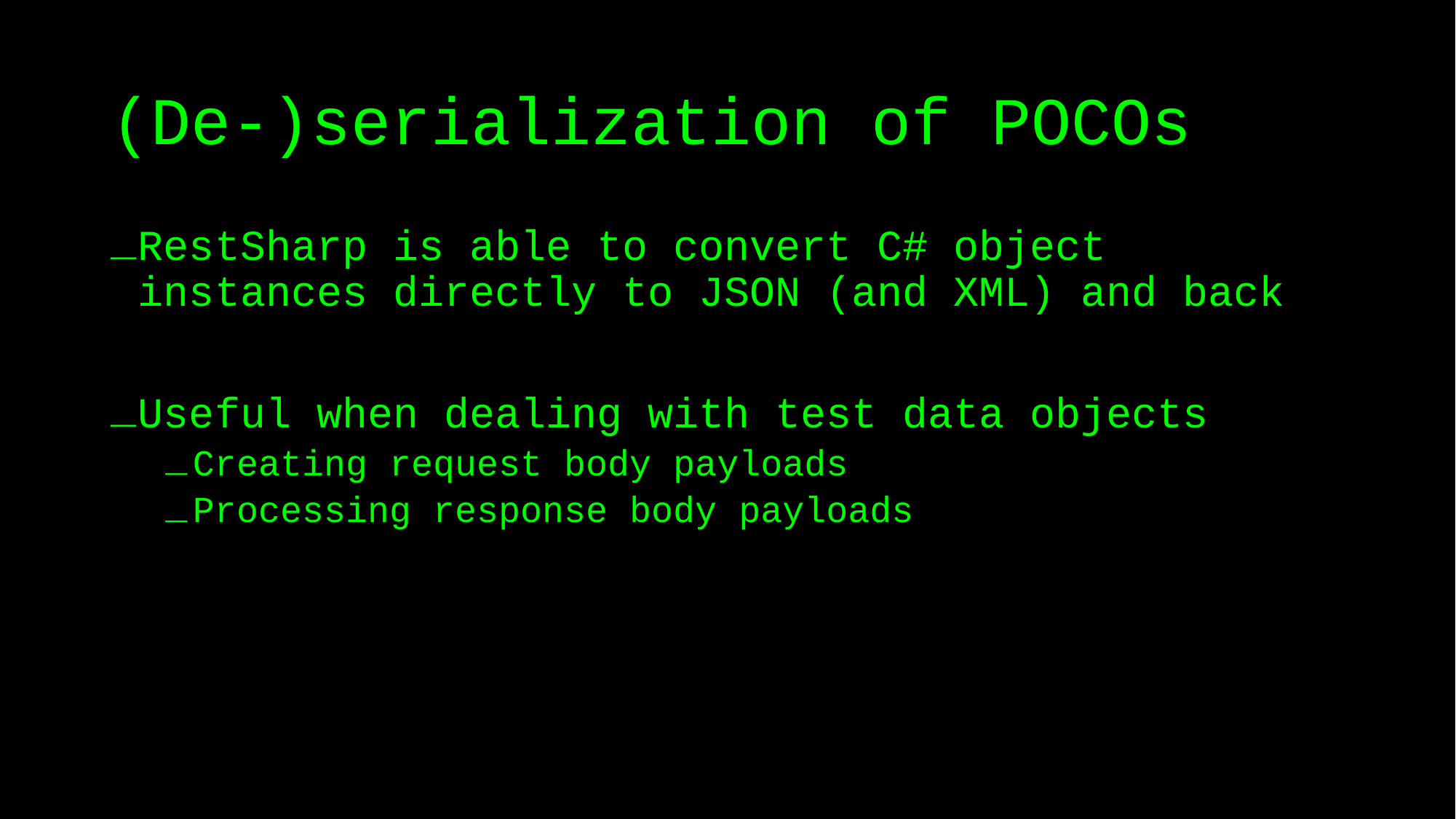

# (De-)serialization of POCOs
RestSharp is able to convert C# object instances directly to JSON (and XML) and back

Useful when dealing with test data objects
Creating request body payloads
Processing response body payloads